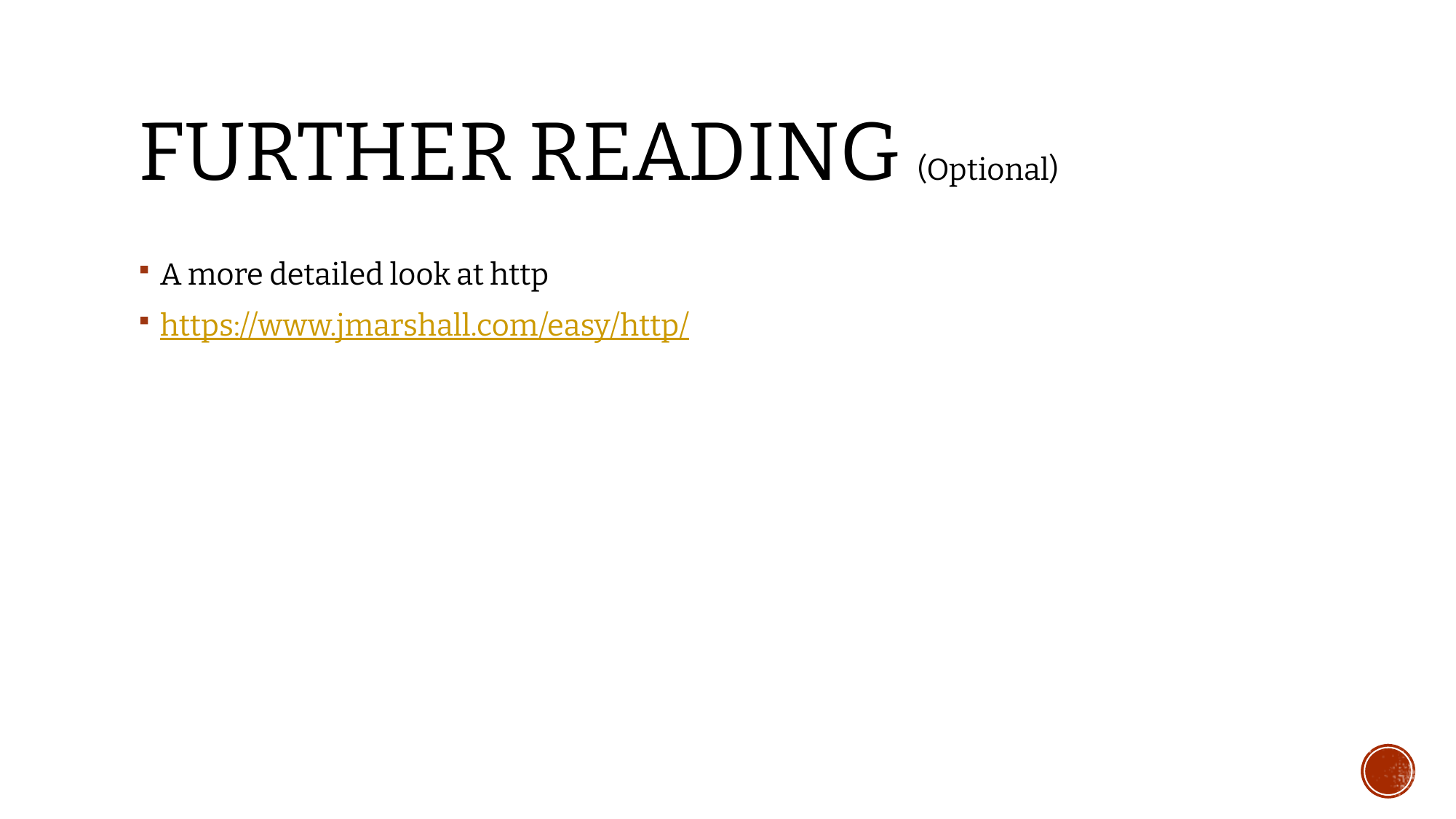

# Further Reading (Optional)
A more detailed look at http
https://www.jmarshall.com/easy/http/